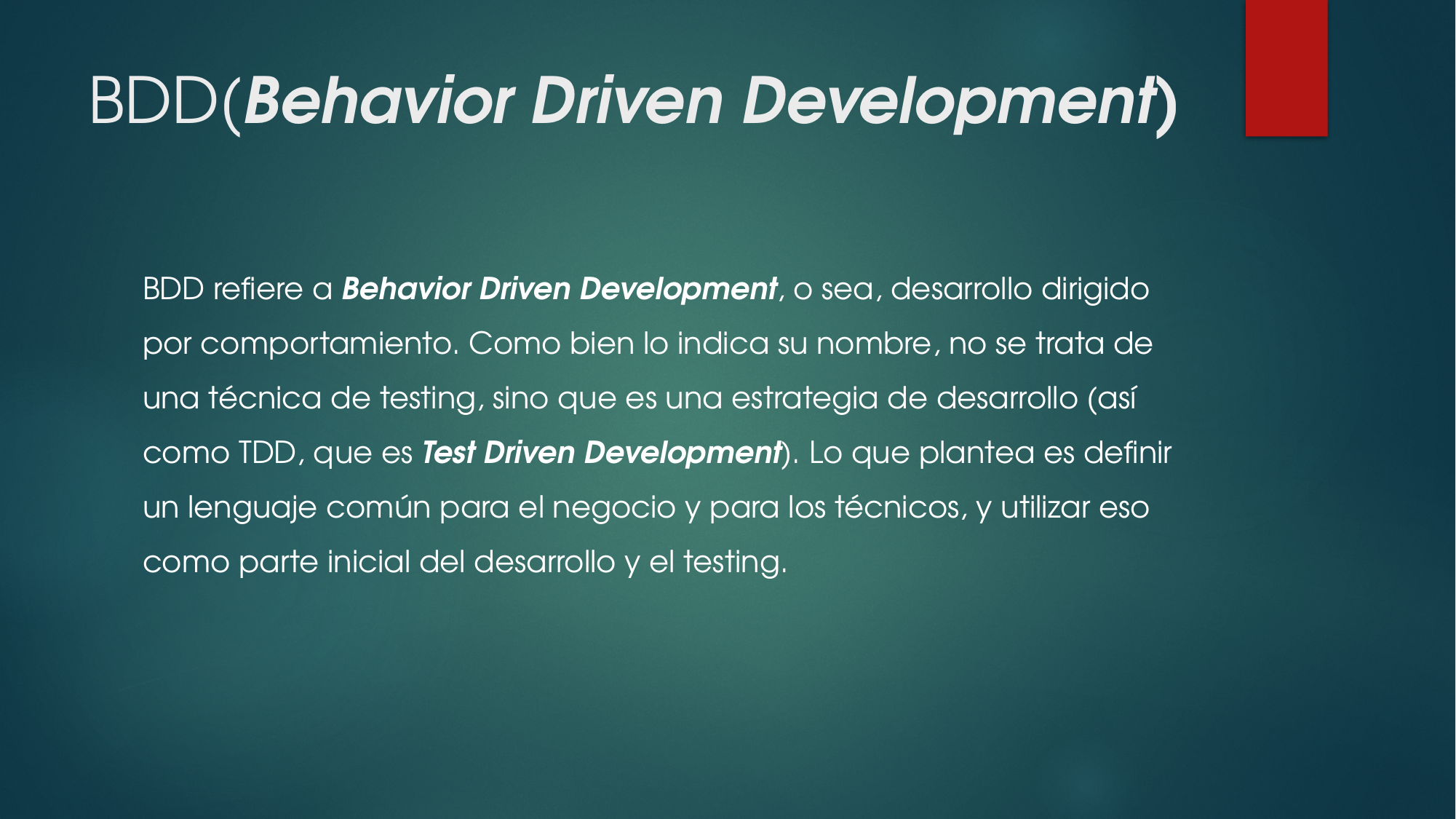

# BDD(Behavior Driven Development)
BDD refiere a Behavior Driven Development, o sea, desarrollo dirigido por comportamiento. Como bien lo indica su nombre, no se trata de una técnica de testing, sino que es una estrategia de desarrollo (así como TDD, que es Test Driven Development). Lo que plantea es definir un lenguaje común para el negocio y para los técnicos, y utilizar eso como parte inicial del desarrollo y el testing.